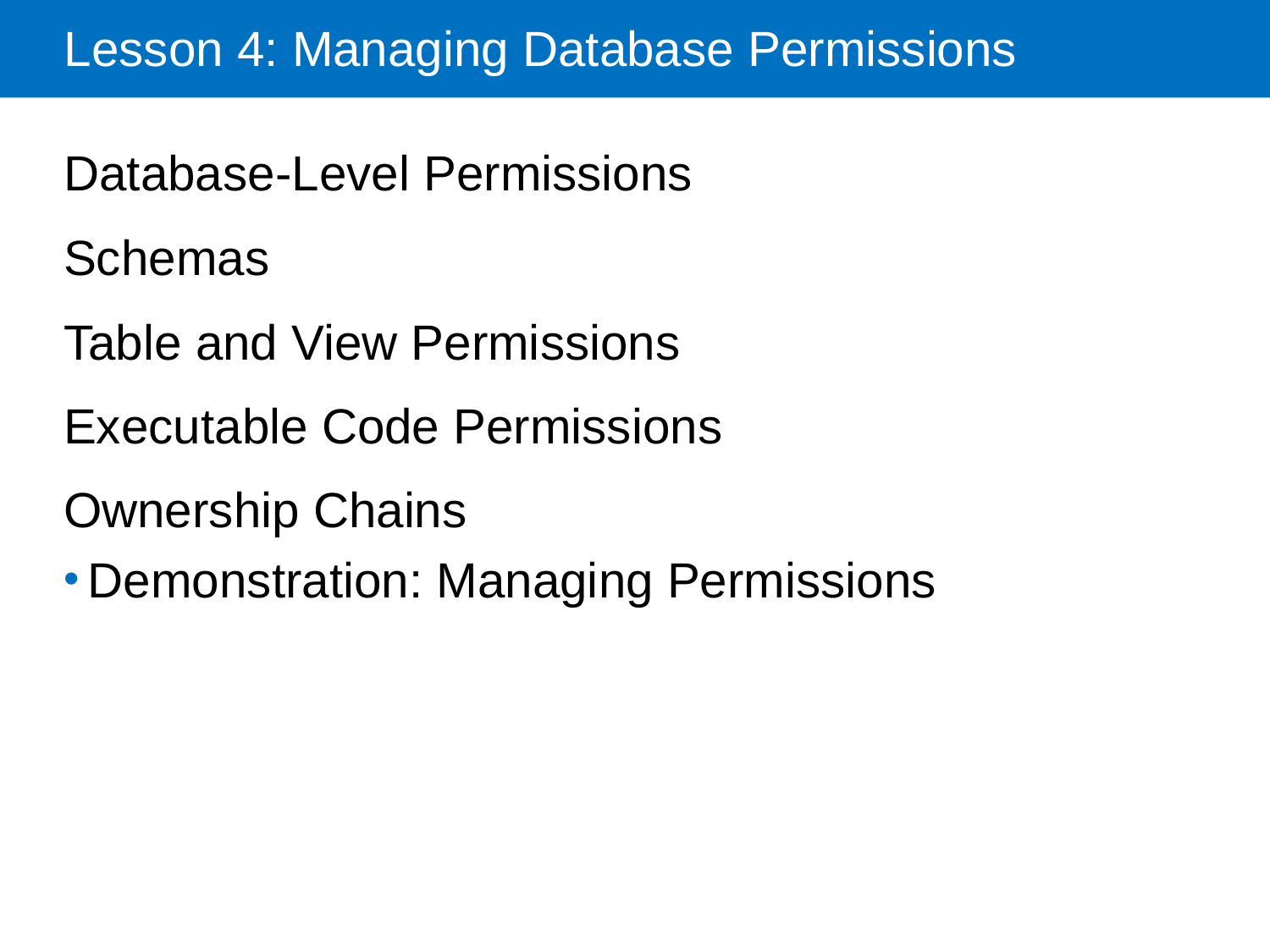

# Lesson 4: Managing Database Permissions
Database-Level Permissions
Schemas
Table and View Permissions
Executable Code Permissions
Ownership Chains
Demonstration: Managing Permissions